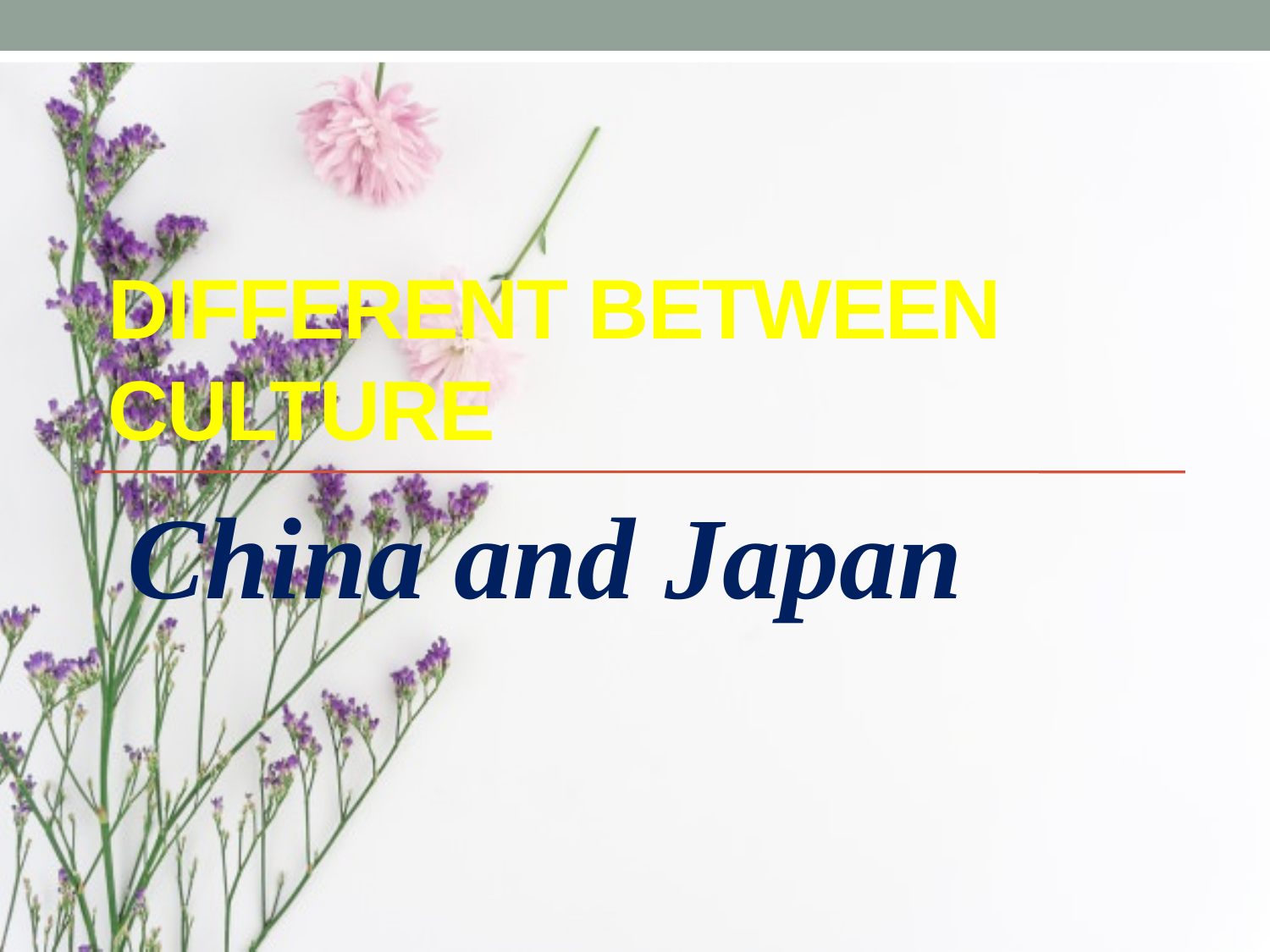

# Different between culture
China and Japan